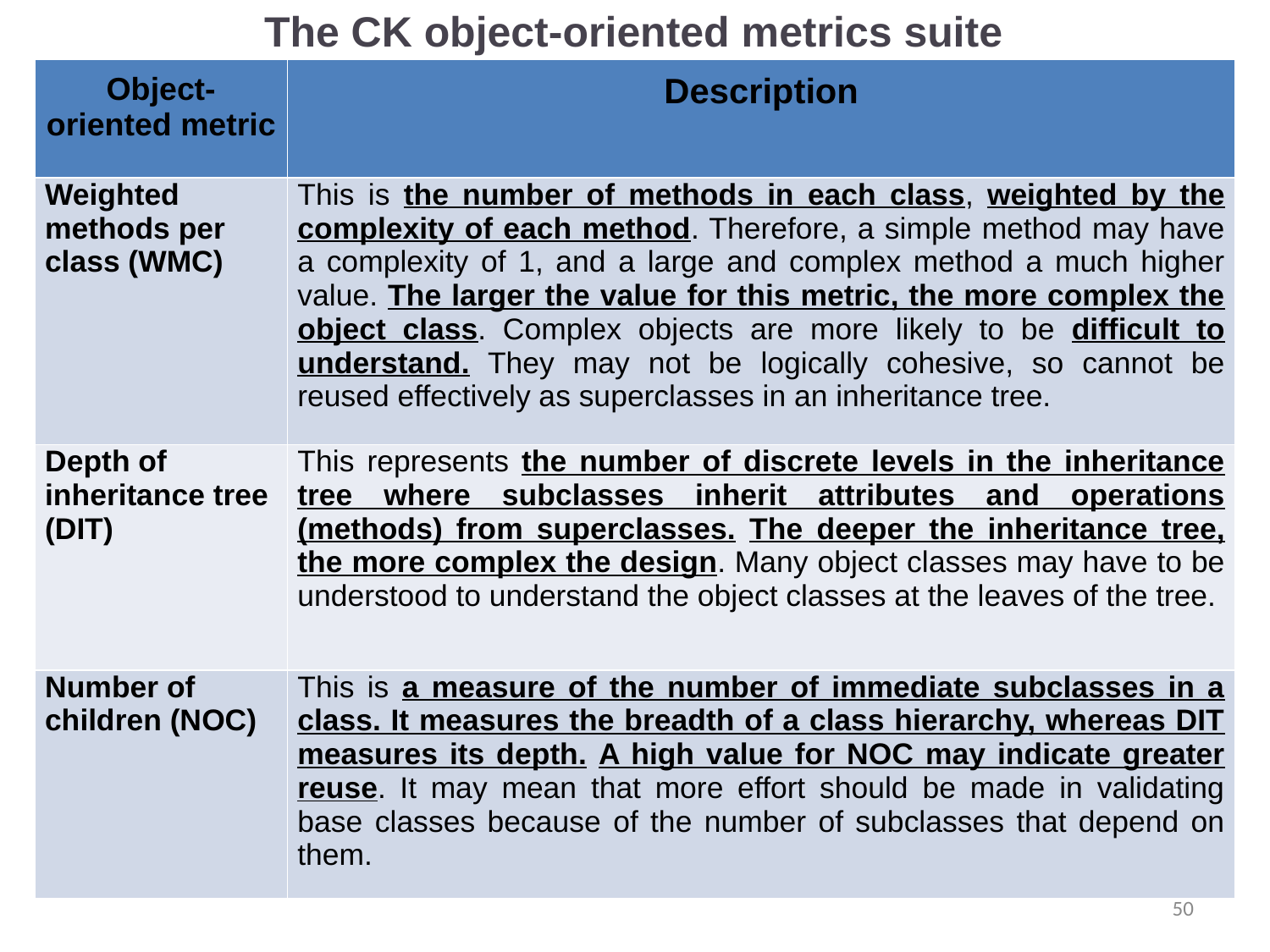

# The CK object-oriented metrics suite
| Object-oriented metric | Description |
| --- | --- |
| Weighted methods per class (WMC) | This is the number of methods in each class, weighted by the complexity of each method. Therefore, a simple method may have a complexity of 1, and a large and complex method a much higher value. The larger the value for this metric, the more complex the object class. Complex objects are more likely to be difficult to understand. They may not be logically cohesive, so cannot be reused effectively as superclasses in an inheritance tree. |
| Depth of inheritance tree (DIT) | This represents the number of discrete levels in the inheritance tree where subclasses inherit attributes and operations (methods) from superclasses. The deeper the inheritance tree, the more complex the design. Many object classes may have to be understood to understand the object classes at the leaves of the tree. |
| Number of children (NOC) | This is a measure of the number of immediate subclasses in a class. It measures the breadth of a class hierarchy, whereas DIT measures its depth. A high value for NOC may indicate greater reuse. It may mean that more effort should be made in validating base classes because of the number of subclasses that depend on them. |
50